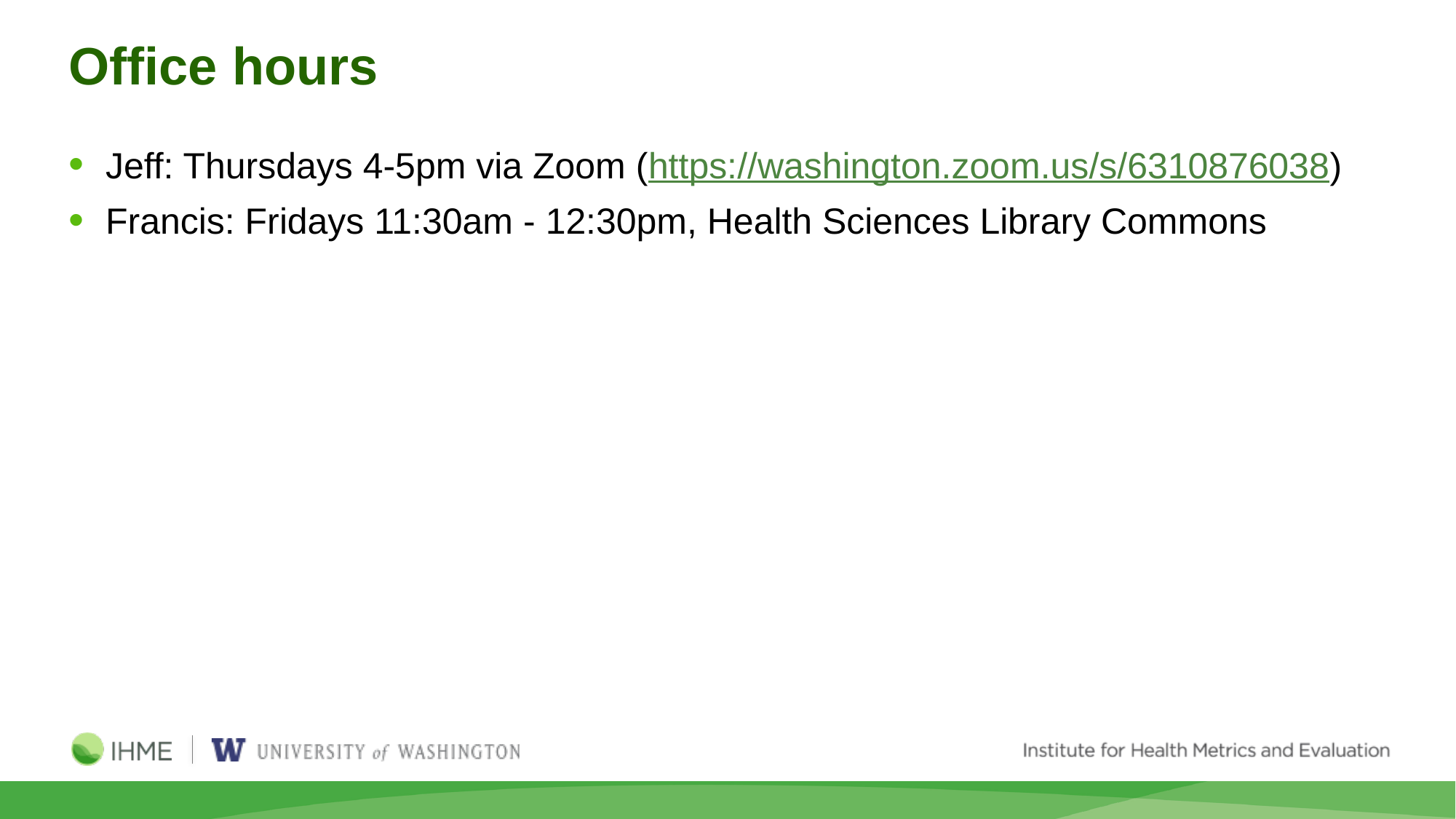

# Office hours
Jeff: Thursdays 4-5pm via Zoom (https://washington.zoom.us/s/6310876038)
Francis: Fridays 11:30am - 12:30pm, Health Sciences Library Commons